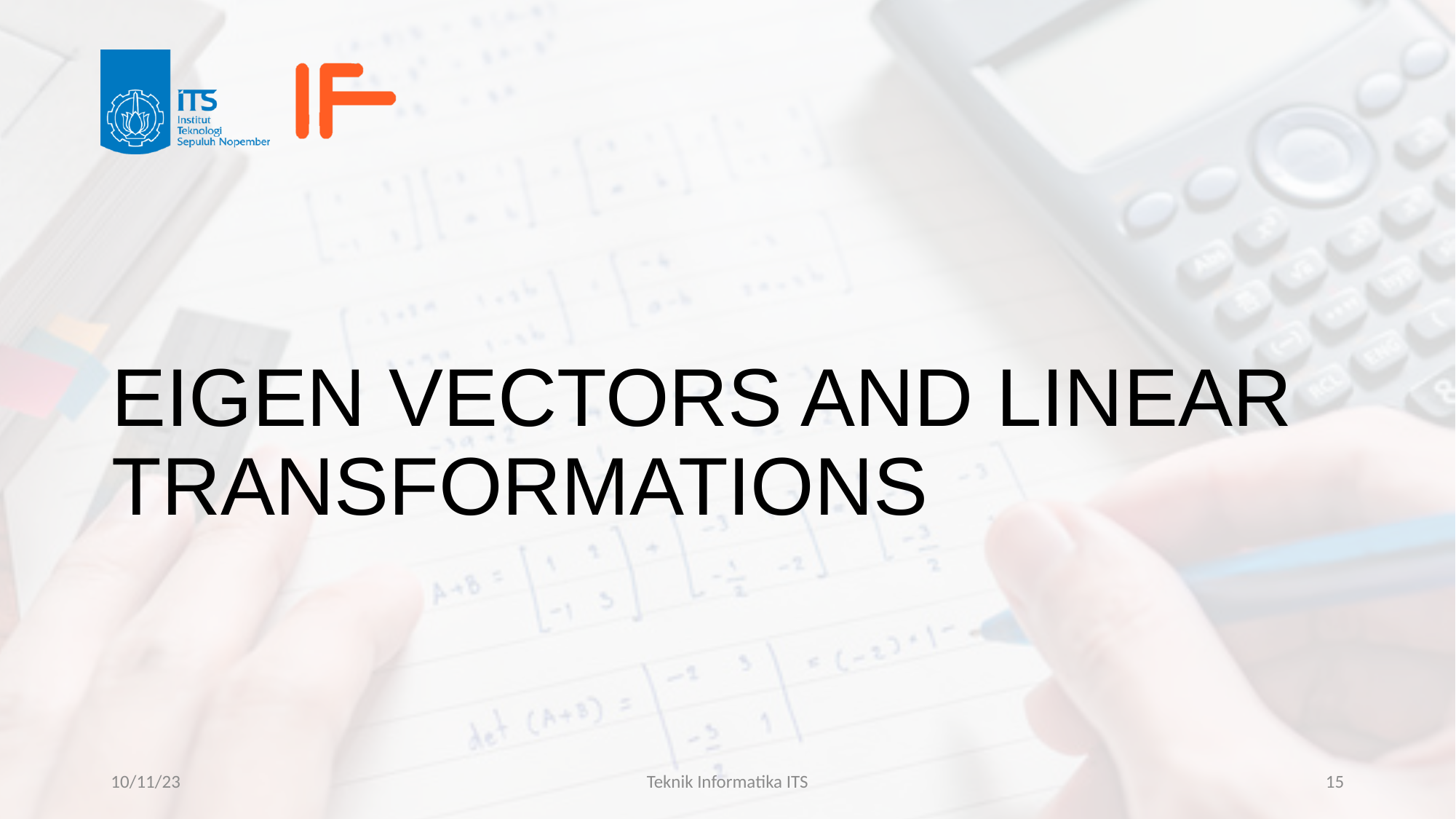

# EIGEN VECTORS AND LINEAR TRANSFORMATIONS

10/11/23
Teknik Informatika ITS
15